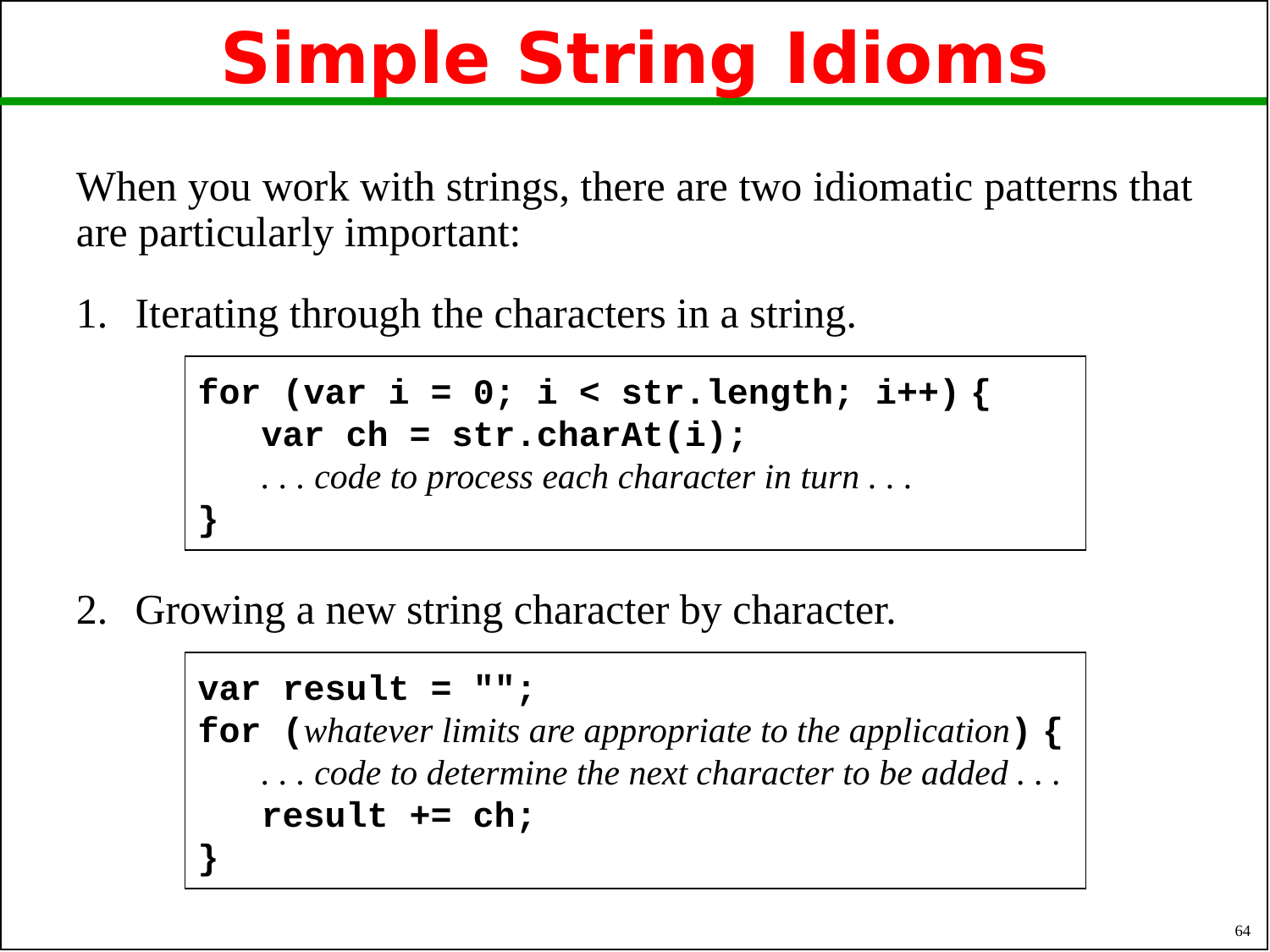

# Simple String Idioms
When you work with strings, there are two idiomatic patterns that are particularly important:
1.
Iterating through the characters in a string.
for (var i = 0; i < str.length; i++) {
   var ch = str.charAt(i);
   . . . code to process each character in turn . . .
}
2.
Growing a new string character by character.
var result = "";
for (whatever limits are appropriate to the application) {
   . . . code to determine the next character to be added . . .
   result += ch;
}
64